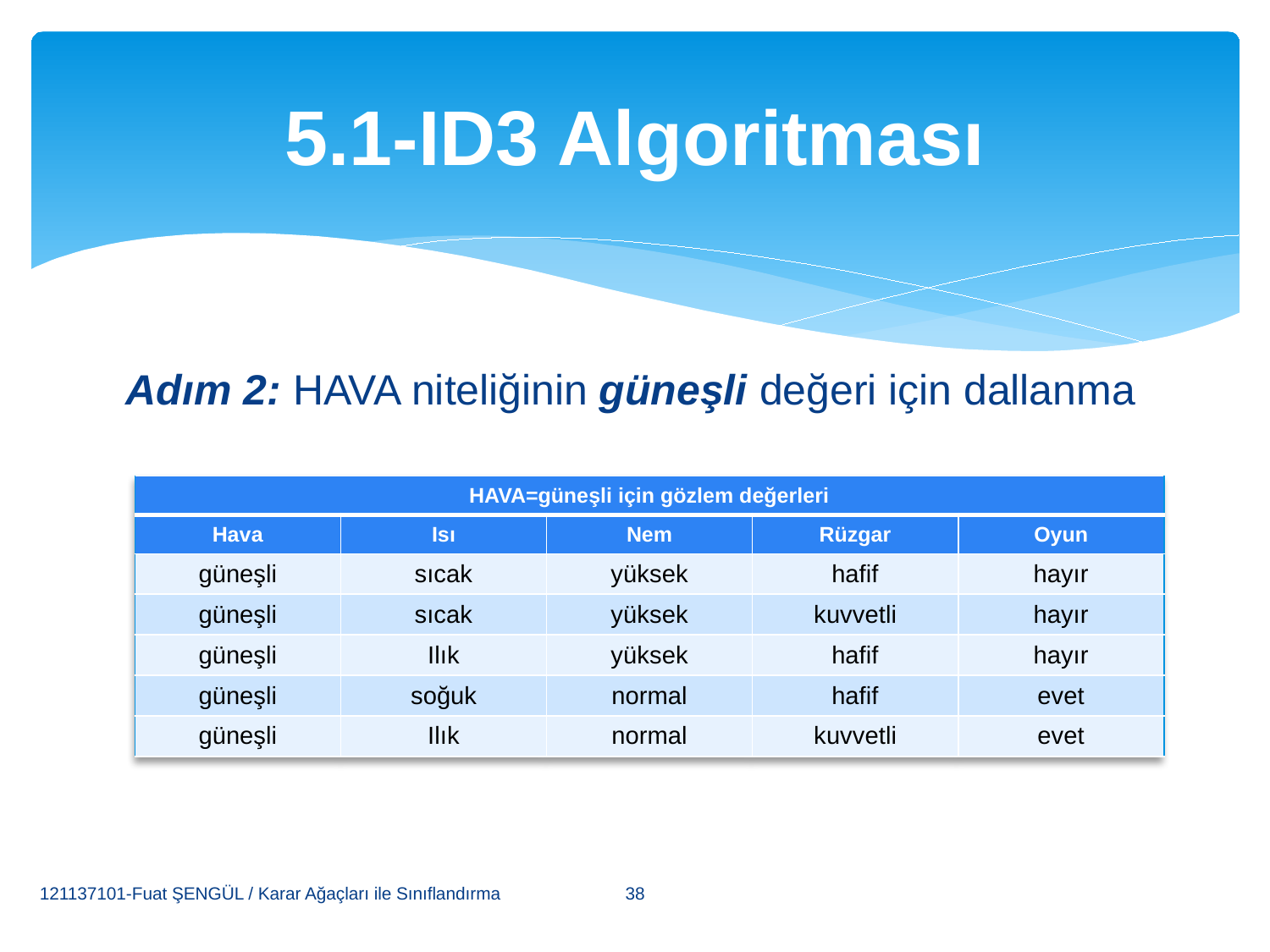

# 5.1-ID3 Algoritması
Adım 2: HAVA niteliğinin güneşli değeri için dallanma
| HAVA=güneşli için gözlem değerleri |  |  |  |  |
| --- | --- | --- | --- | --- |
| Hava | Isı | Nem | Rüzgar | Oyun |
| güneşli | sıcak | yüksek | hafif | hayır |
| güneşli | sıcak | yüksek | kuvvetli | hayır |
| güneşli | Ilık | yüksek | hafif | hayır |
| güneşli | soğuk | normal | hafif | evet |
| güneşli | Ilık | normal | kuvvetli | evet |
38
121137101-Fuat ŞENGÜL / Karar Ağaçları ile Sınıflandırma